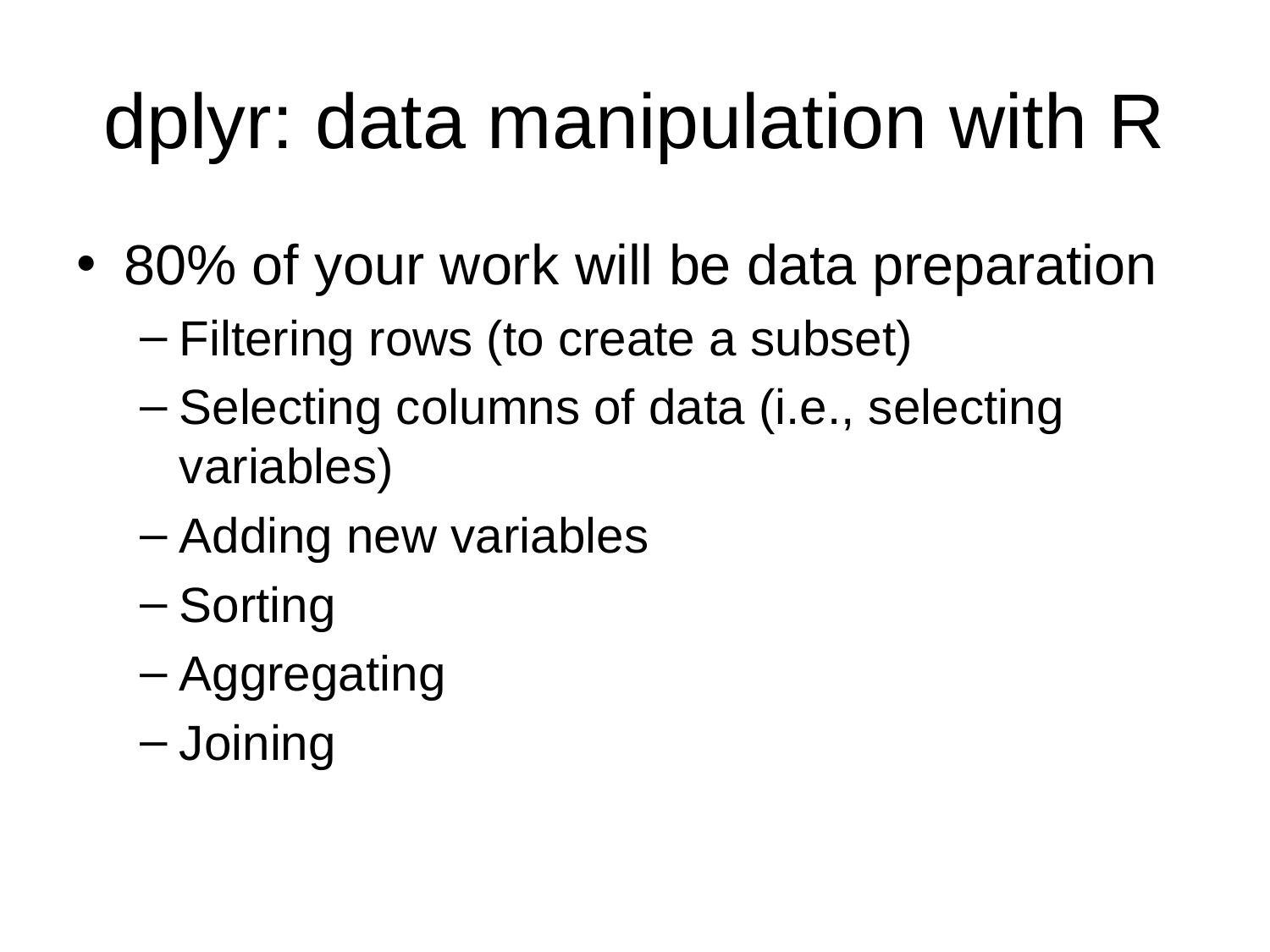

# dplyr: data manipulation with R
80% of your work will be data preparation
Filtering rows (to create a subset)
Selecting columns of data (i.e., selecting variables)
Adding new variables
Sorting
Aggregating
Joining